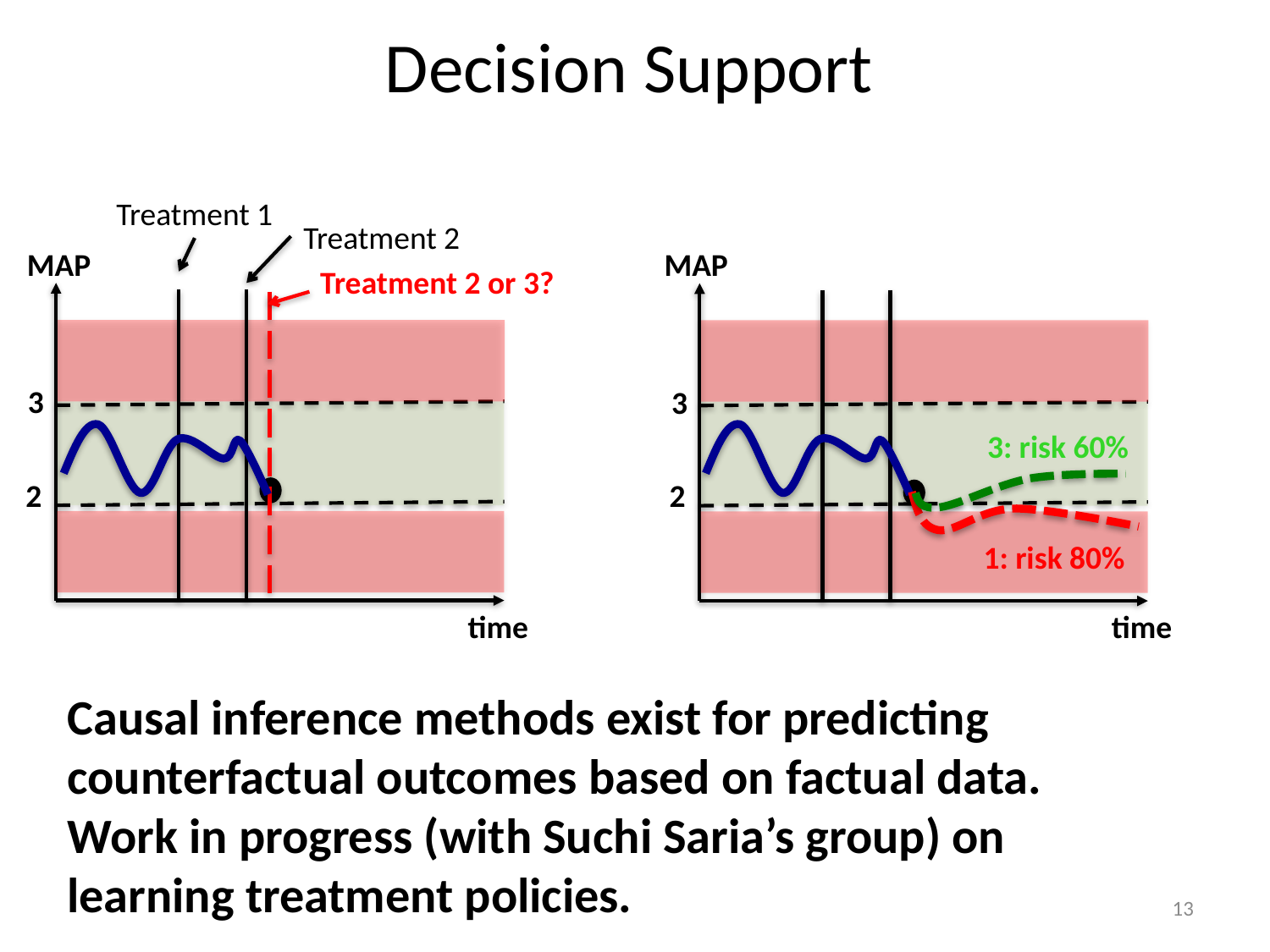

# Decision Support
Treatment 1
Treatment 2
MAP

3

2

time
MAP

3

3: risk 60%
2

1: risk 80%
time

Treatment 2 or 3?

Causal inference methods exist for predicting counterfactual outcomes based on factual data.
Work in progress (with Suchi Saria’s group) on learning treatment policies.
13